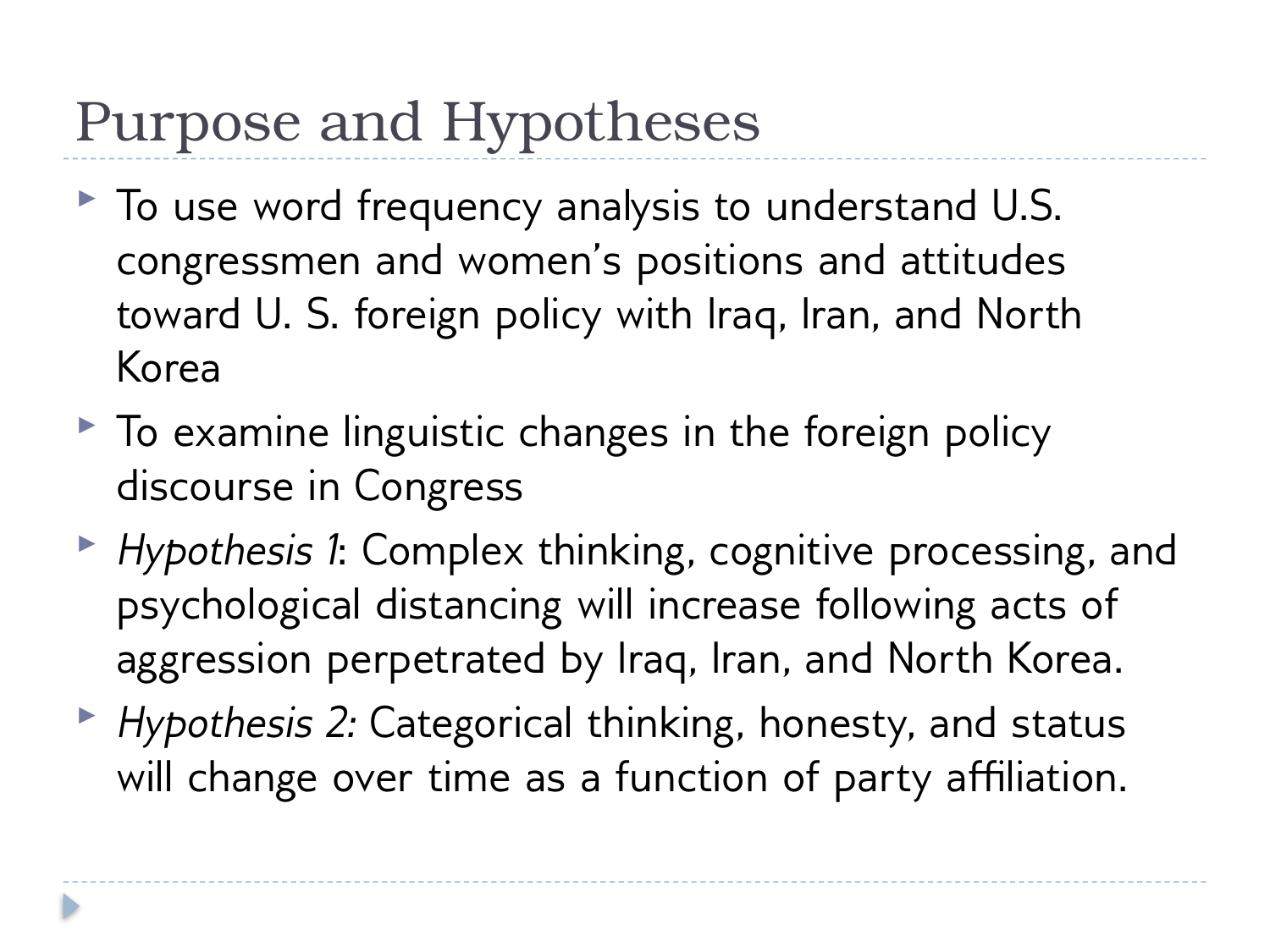

# Purpose and Hypotheses
To use word frequency analysis to understand U.S. congressmen and women’s positions and attitudes toward U. S. foreign policy with Iraq, Iran, and North Korea
To examine linguistic changes in the foreign policy discourse in Congress
Hypothesis 1: Complex thinking, cognitive processing, and psychological distancing will increase following acts of aggression perpetrated by Iraq, Iran, and North Korea.
Hypothesis 2: Categorical thinking, honesty, and status will change over time as a function of party affiliation.